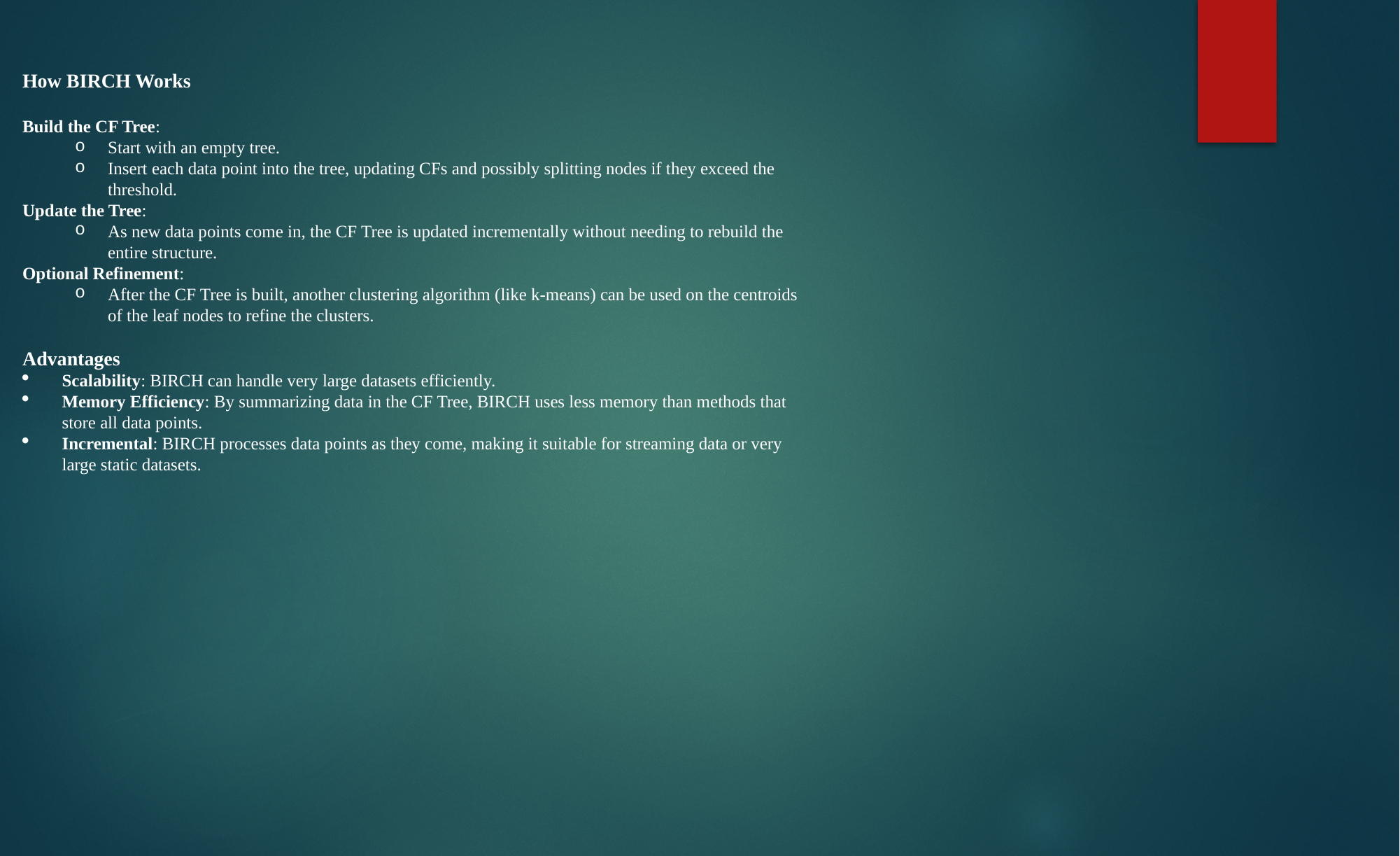

How BIRCH Works

Build the CF Tree:
Start with an empty tree.
Insert each data point into the tree, updating CFs and possibly splitting nodes if they exceed the threshold.
Update the Tree:
As new data points come in, the CF Tree is updated incrementally without needing to rebuild the entire structure.
Optional Refinement:
After the CF Tree is built, another clustering algorithm (like k-means) can be used on the centroids of the leaf nodes to refine the clusters.

Advantages
Scalability: BIRCH can handle very large datasets efficiently.
Memory Efficiency: By summarizing data in the CF Tree, BIRCH uses less memory than methods that store all data points.
Incremental: BIRCH processes data points as they come, making it suitable for streaming data or very large static datasets.